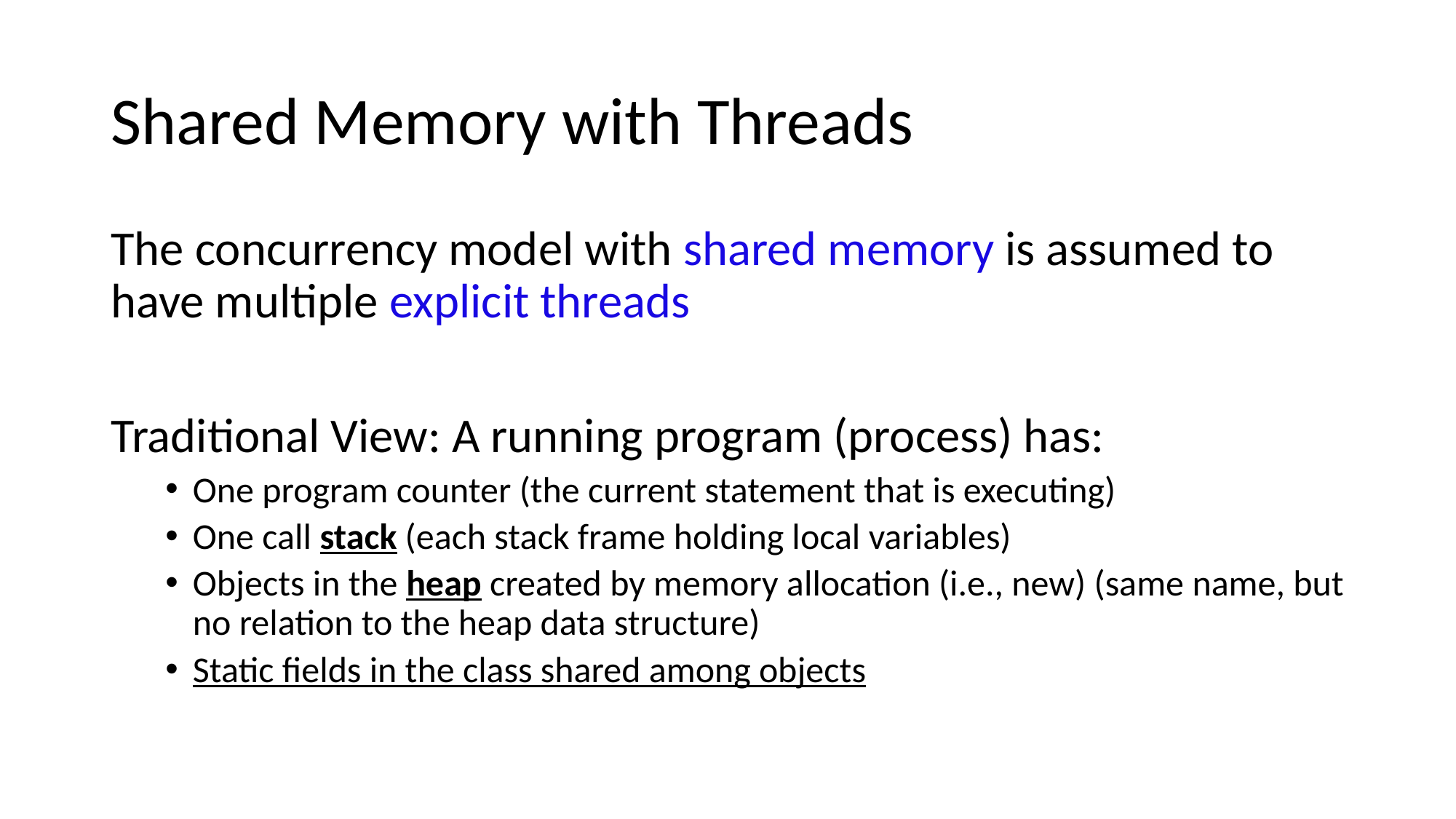

# Shared Memory with Threads
The concurrency model with shared memory is assumed to have multiple explicit threads

Traditional View: A running program (process) has:
One program counter (the current statement that is executing)
One call stack (each stack frame holding local variables)
Objects in the heap created by memory allocation (i.e., new) (same name, but no relation to the heap data structure)
Static fields in the class shared among objects